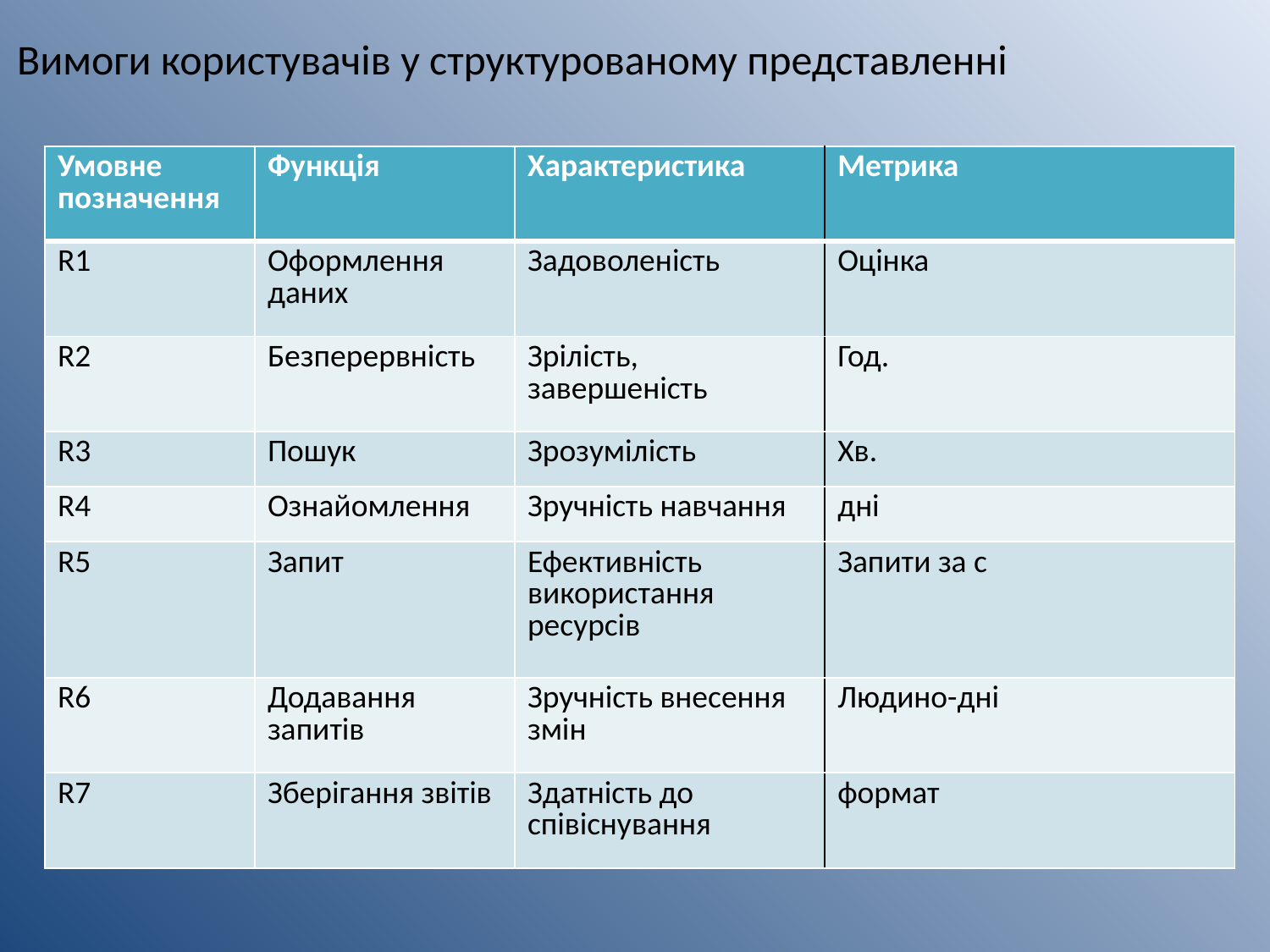

Вимоги користувачів у структурованому представленні
| Умовне позначення | Функція | Характеристика | Метрика |
| --- | --- | --- | --- |
| R1 | Оформлення даних | Задоволеність | Оцінка |
| R2 | Безперервність | Зрілість, завершеність | Год. |
| R3 | Пошук | Зрозумілість | Хв. |
| R4 | Ознайомлення | Зручність навчання | дні |
| R5 | Запит | Ефективність використання ресурсів | Запити за с |
| R6 | Додавання запитів | Зручність внесення змін | Людино-дні |
| R7 | Зберігання звітів | Здатність до співіснування | формат |